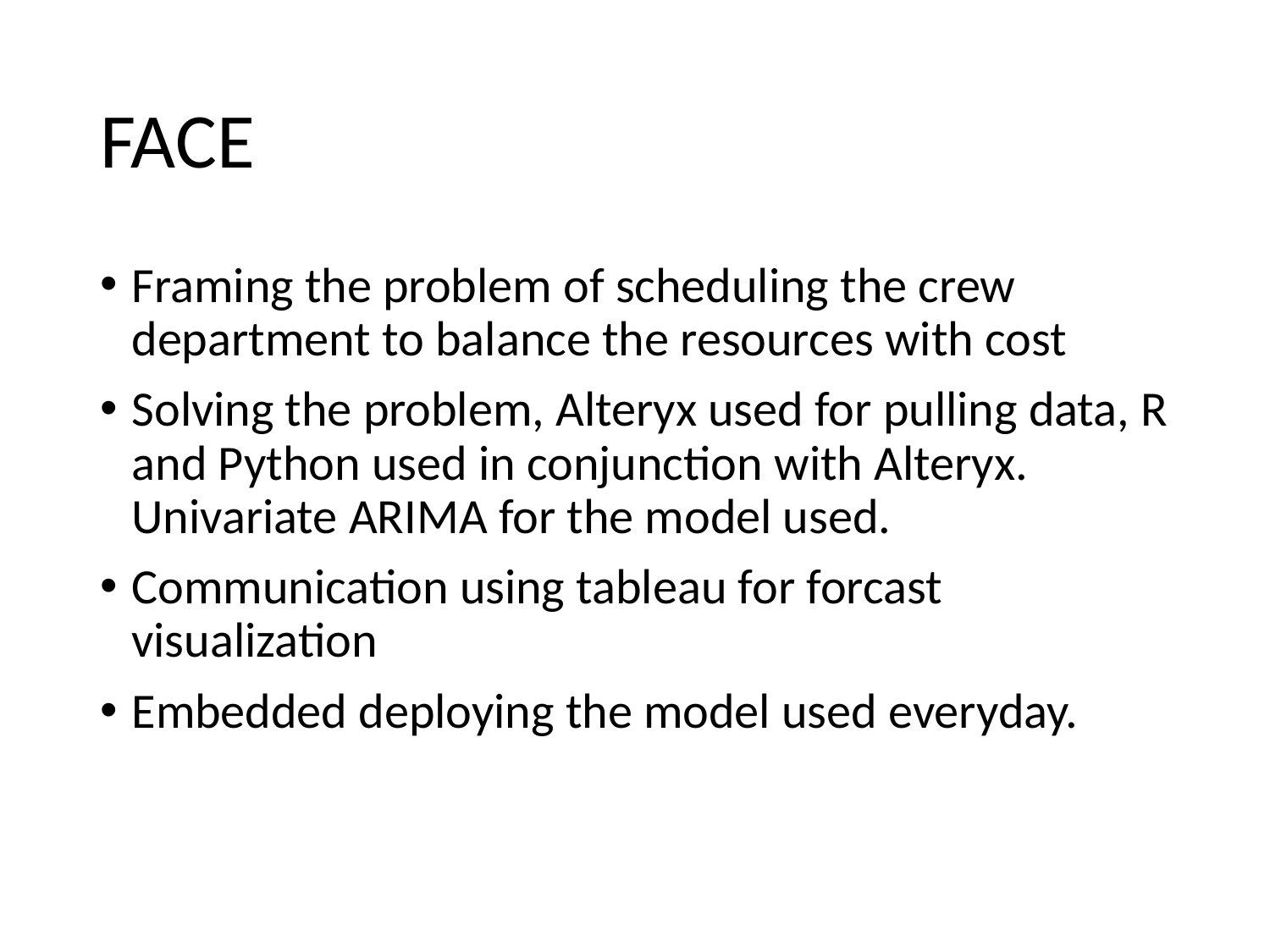

# FACE
Framing the problem of scheduling the crew department to balance the resources with cost
Solving the problem, Alteryx used for pulling data, R and Python used in conjunction with Alteryx. Univariate ARIMA for the model used.
Communication using tableau for forcast visualization
Embedded deploying the model used everyday.